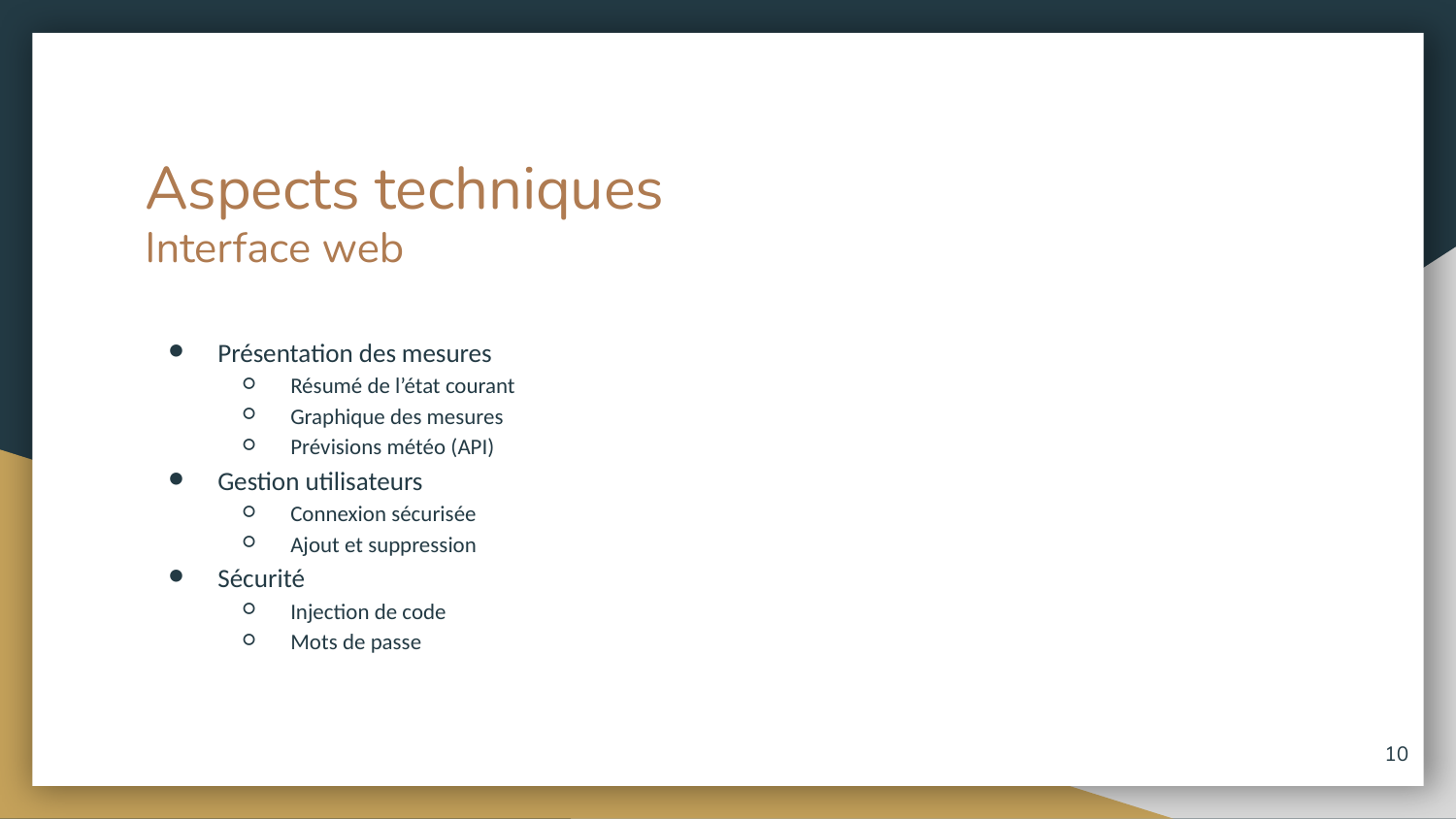

# Aspects techniques
Interface web
Présentation des mesures
Résumé de l’état courant
Graphique des mesures
Prévisions météo (API)
Gestion utilisateurs
Connexion sécurisée
Ajout et suppression
Sécurité
Injection de code
Mots de passe
10